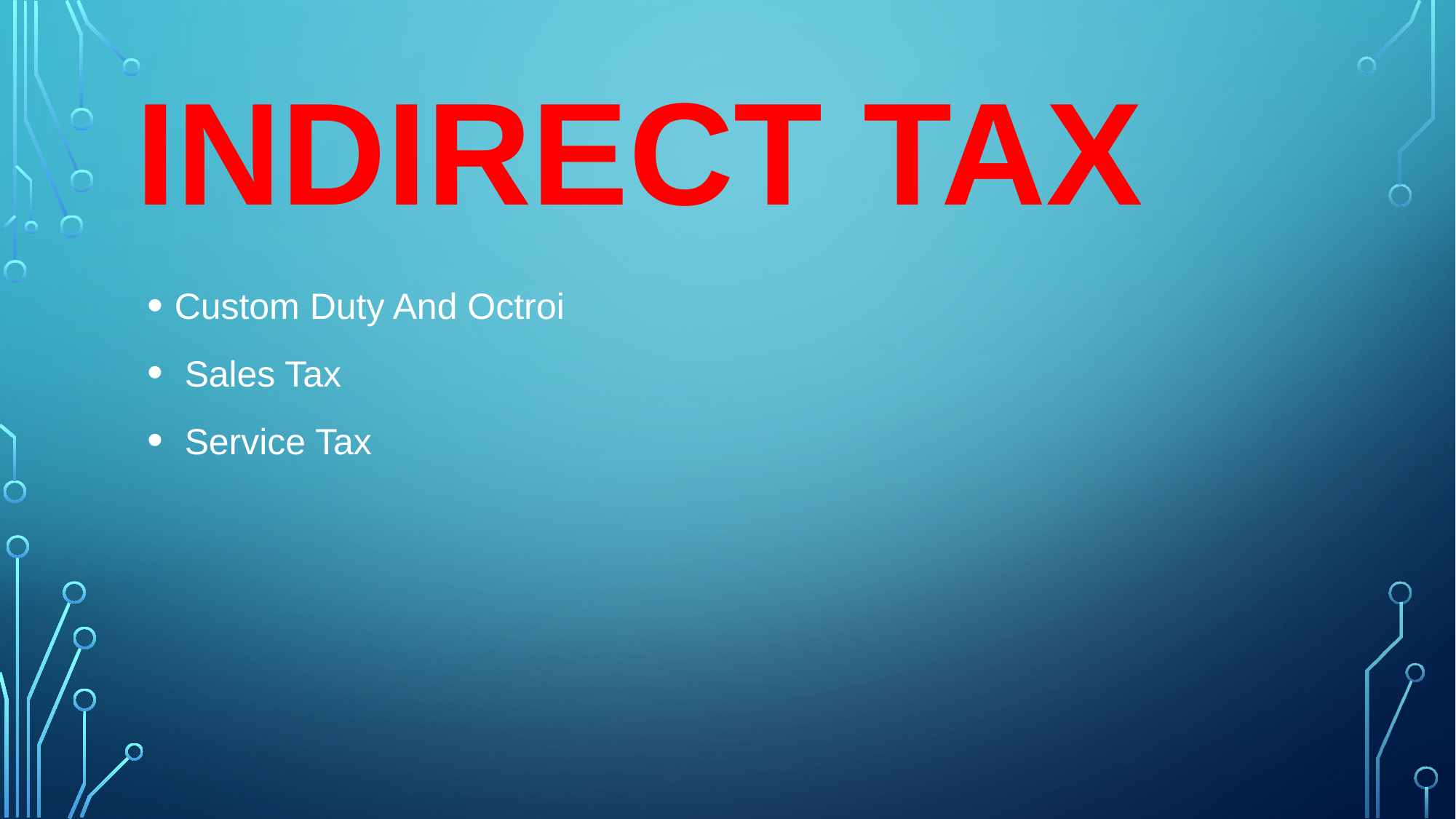

# Indirect Tax
Custom Duty And Octroi
 Sales Tax
 Service Tax